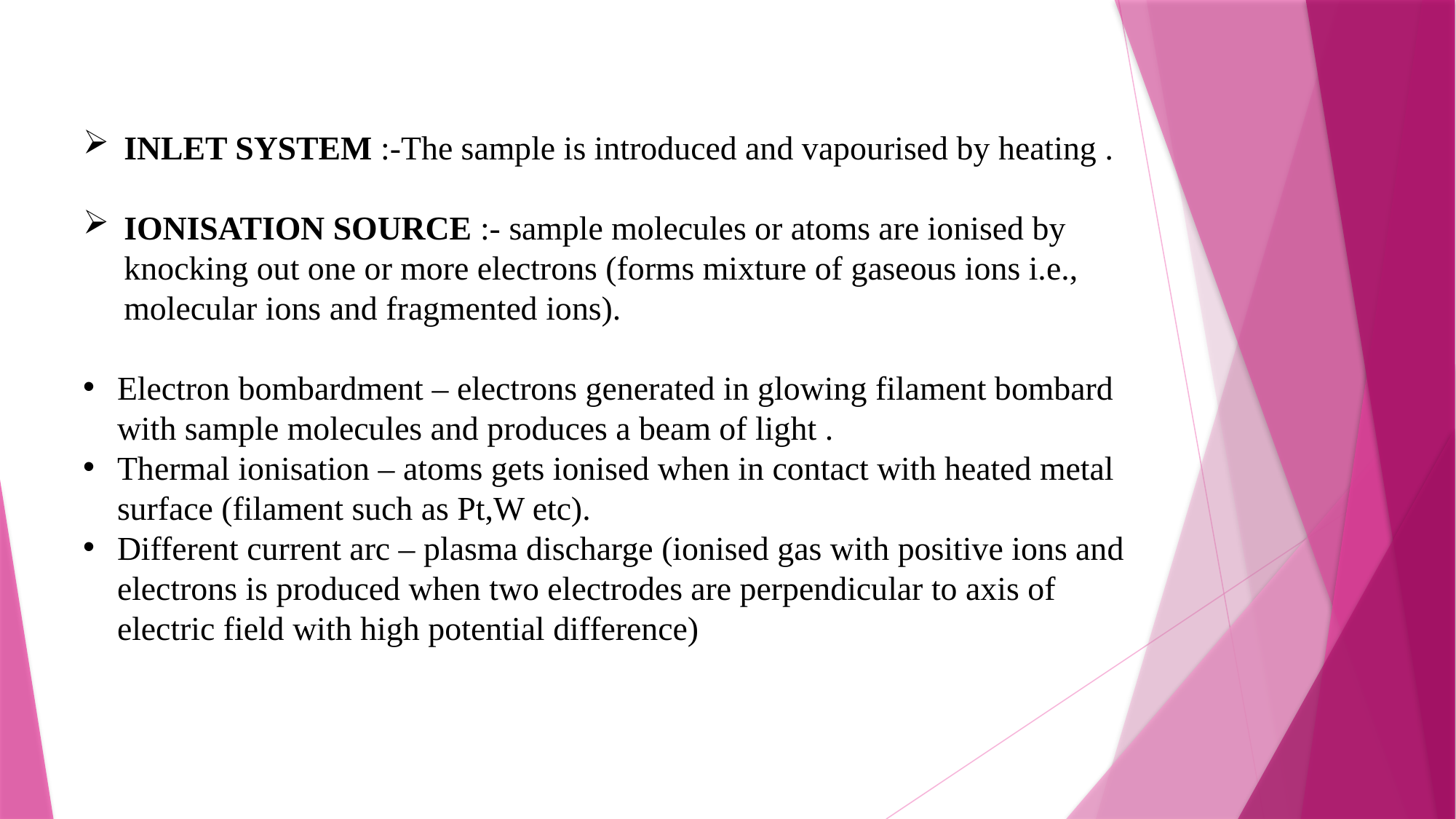

INLET SYSTEM :-The sample is introduced and vapourised by heating .

IONISATION SOURCE :- sample molecules or atoms are ionised by knocking out one or more electrons (forms mixture of gaseous ions i.e., molecular ions and fragmented ions).

Electron bombardment – electrons generated in glowing filament bombard with sample molecules and produces a beam of light .
Thermal ionisation – atoms gets ionised when in contact with heated metal surface (filament such as Pt,W etc).
Different current arc – plasma discharge (ionised gas with positive ions and electrons is produced when two electrodes are perpendicular to axis of electric field with high potential difference)